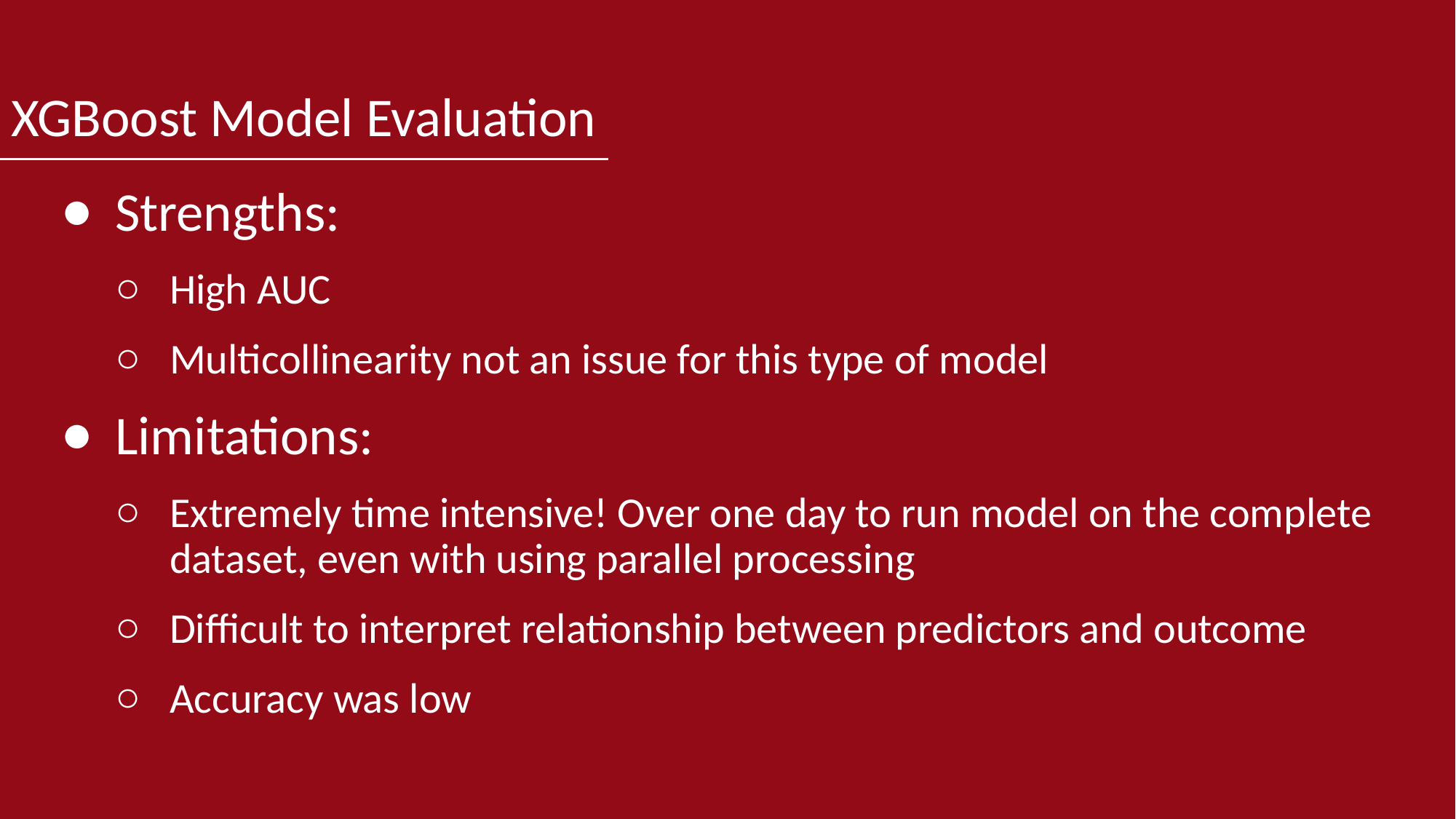

# XGBoost Model Evaluation
Strengths:
High AUC
Multicollinearity not an issue for this type of model
Limitations:
Extremely time intensive! Over one day to run model on the complete dataset, even with using parallel processing
Difficult to interpret relationship between predictors and outcome
Accuracy was low